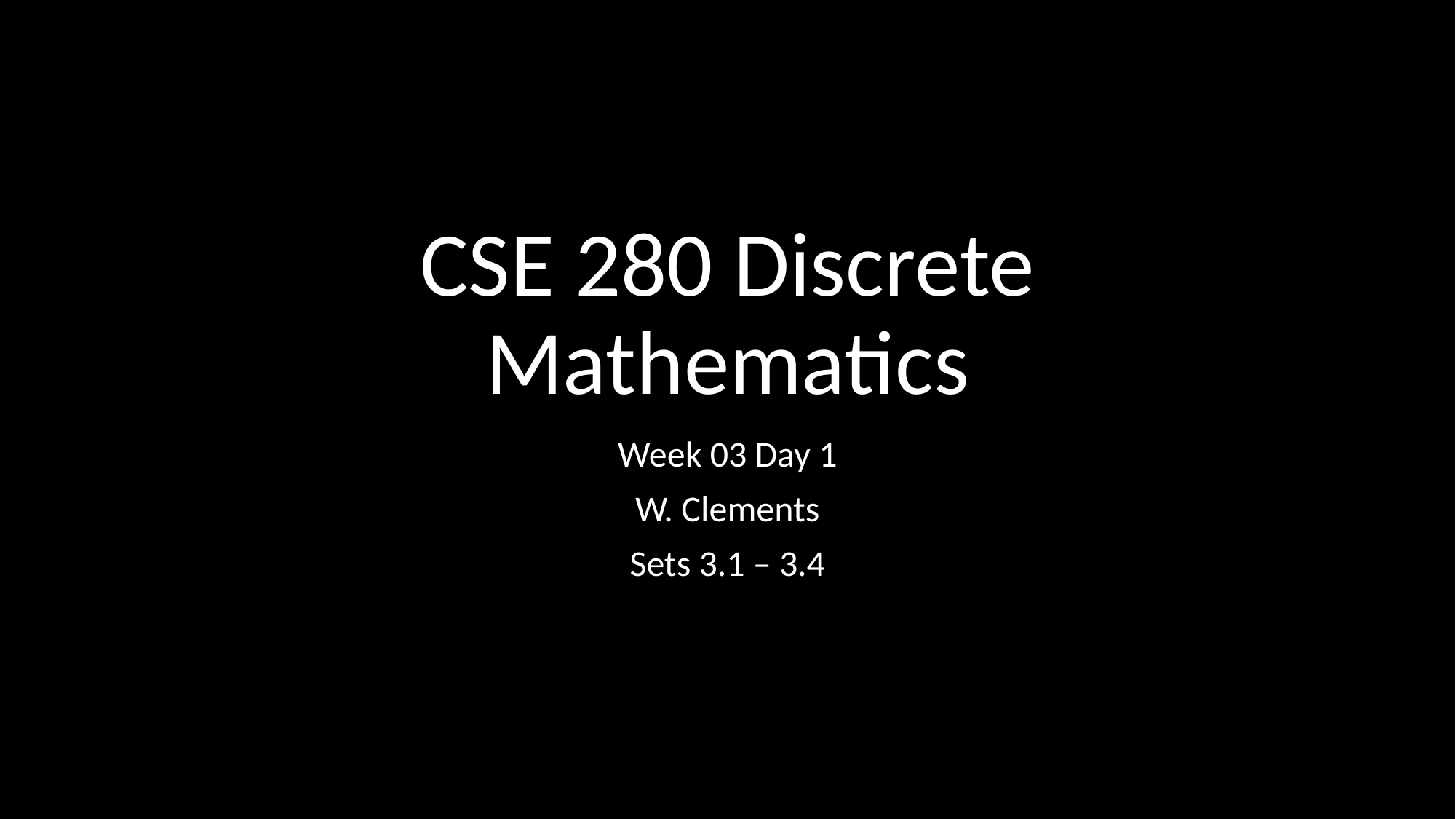

# CSE 280 Discrete Mathematics
Week 03 Day 1
W. Clements
Sets 3.1 – 3.4